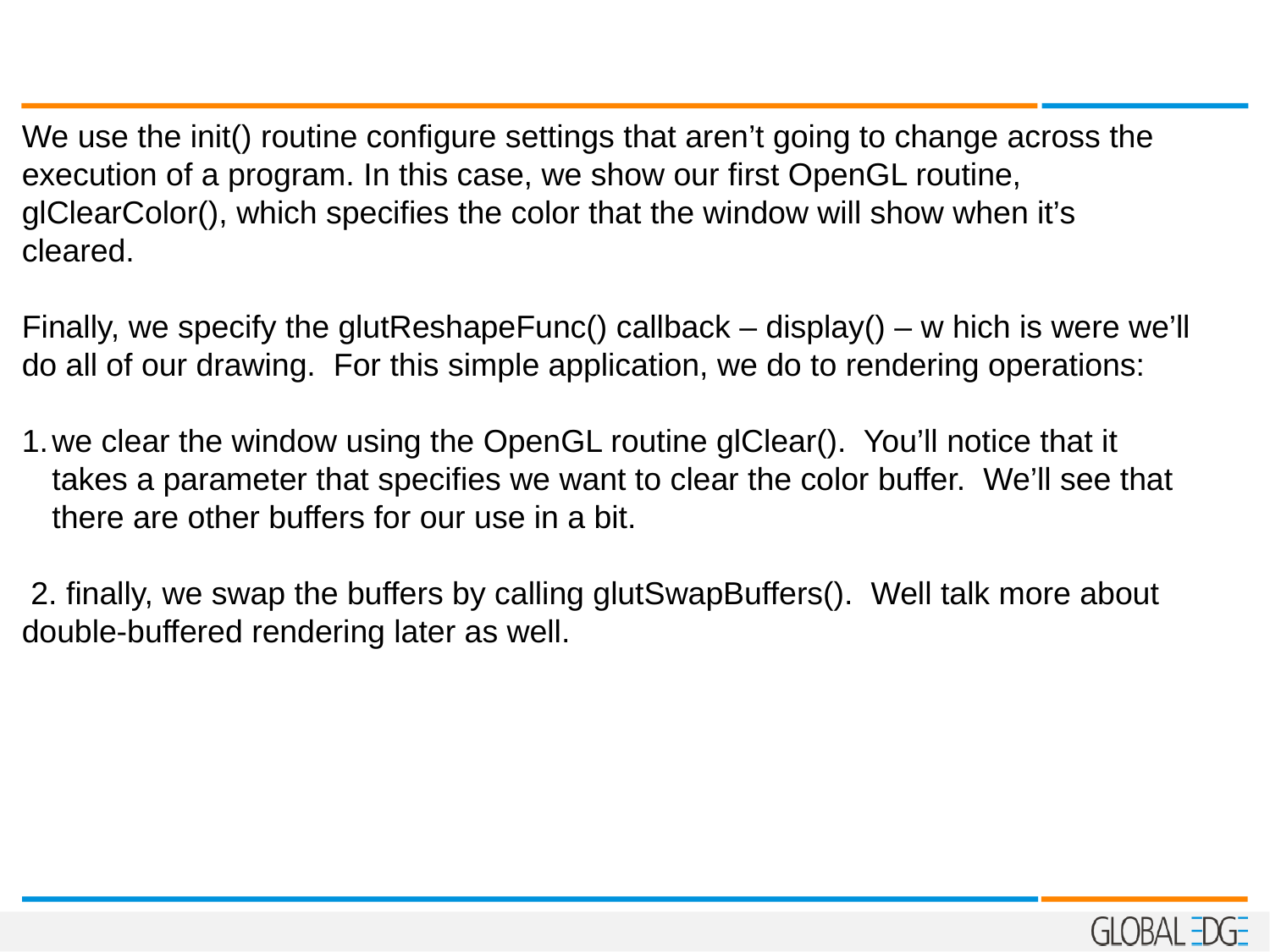

We use the init() routine configure settings that aren’t going to change across the execution of a program. In this case, we show our first OpenGL routine, glClearColor(), which specifies the color that the window will show when it’s cleared.

Finally, we specify the glutReshapeFunc() callback – display() – w hich is were we’ll do all of our drawing.  For this simple application, we do to rendering operations:

we clear the window using the OpenGL routine glClear().  You’ll notice that it takes a parameter that specifies we want to clear the color buffer.  We’ll see that there are other buffers for our use in a bit.

 2. finally, we swap the buffers by calling glutSwapBuffers().  Well talk more about double-buffered rendering later as well.